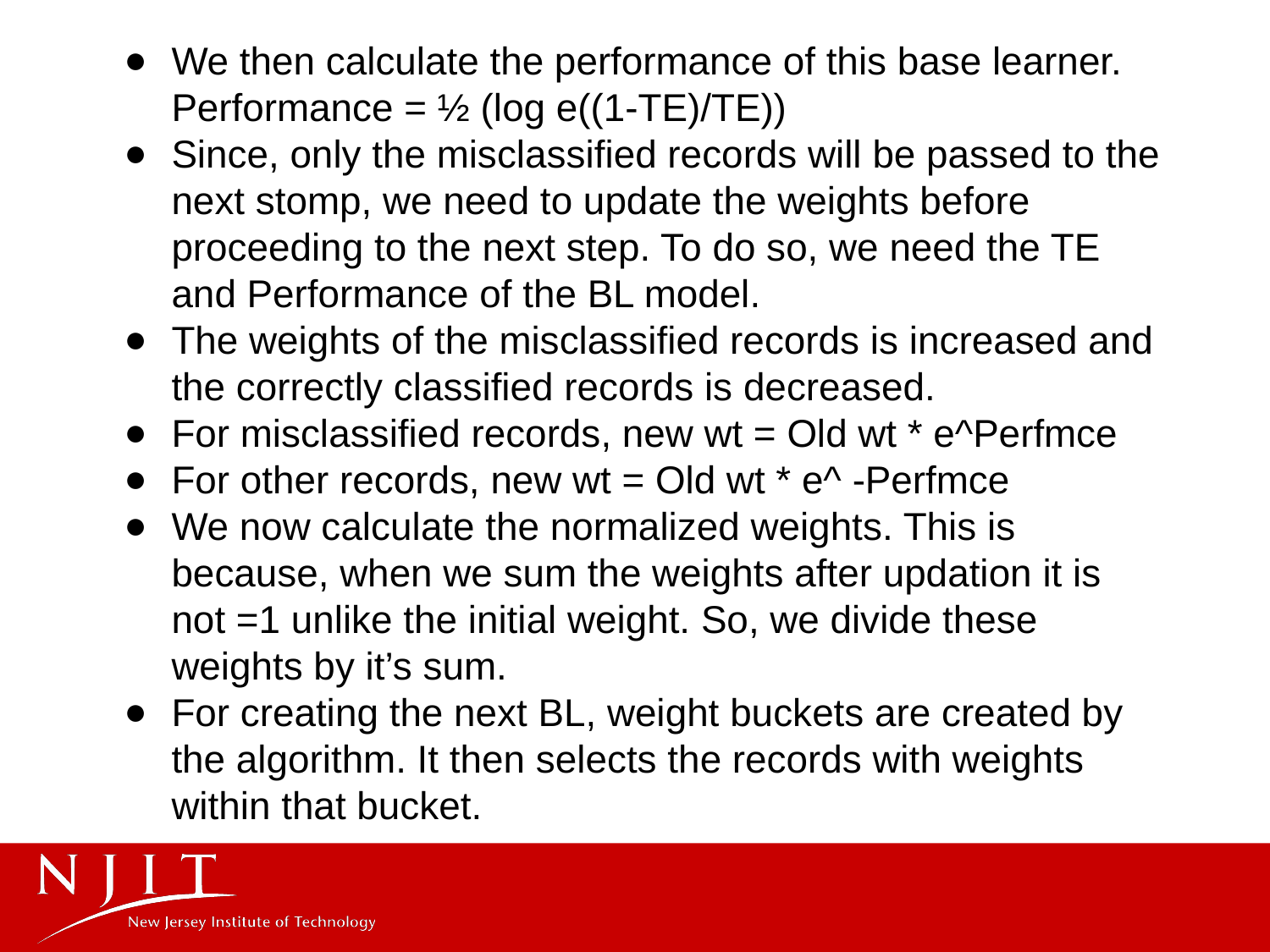

We then calculate the performance of this base learner. Performance = ½ (log e((1-TE)/TE))
Since, only the misclassified records will be passed to the next stomp, we need to update the weights before proceeding to the next step. To do so, we need the TE and Performance of the BL model.
The weights of the misclassified records is increased and the correctly classified records is decreased.
For misclassified records, new wt = Old wt * e^Perfmce
For other records, new wt = Old wt * e^ -Perfmce
We now calculate the normalized weights. This is because, when we sum the weights after updation it is not =1 unlike the initial weight. So, we divide these weights by it’s sum.
For creating the next BL, weight buckets are created by the algorithm. It then selects the records with weights within that bucket.